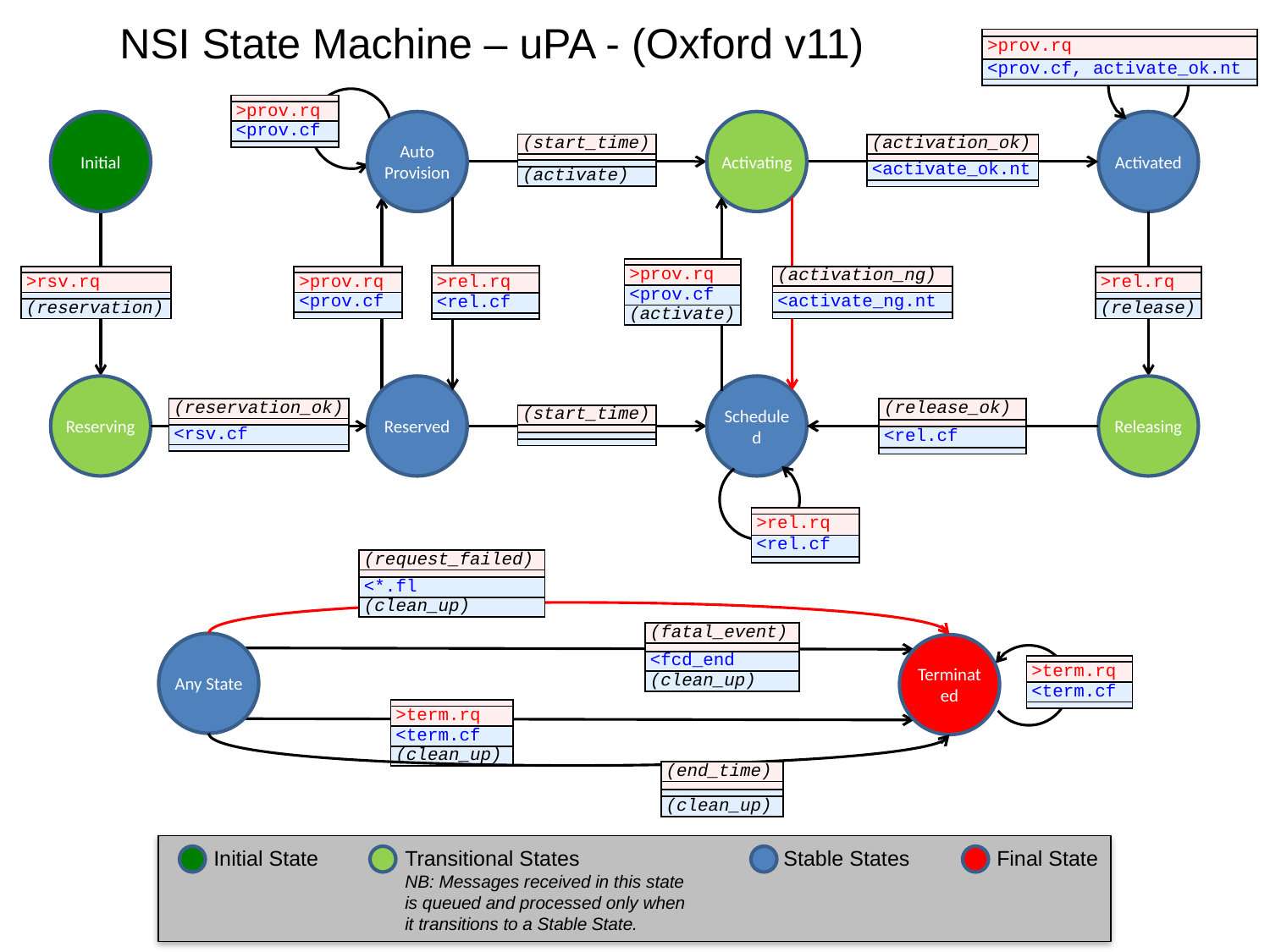

# NSI State Machine – uPA - (Oxford v11)
|  |
| --- |
| >prov.rq |
| <prov.cf, activate\_ok.nt |
|  |

|  |
| --- |
| >prov.rq |
| <prov.cf |
|  |
Activated
Initial
Auto
Provision
Activating
| (start\_time) |
| --- |
|  |
|  |
| (activate) |
| (activation\_ok) |
| --- |
|  |
| <activate\_ok.nt |
|  |
|  |
| --- |
| >prov.rq |
| <prov.cf |
| (activate) |
|  |
| --- |
| >rel.rq |
| <rel.cf |
|  |
|  |
| --- |
| >rsv.rq |
|  |
| (reservation) |
|  |
| --- |
| >prov.rq |
| <prov.cf |
|  |
| (activation\_ng) |
| --- |
|  |
| <activate\_ng.nt |
|  |
|  |
| --- |
| >rel.rq |
|  |
| (release) |
Reserving
Reserved
Scheduled
Releasing
| (reservation\_ok) |
| --- |
|  |
| <rsv.cf |
|  |
| (release\_ok) |
| --- |
|  |
| <rel.cf |
|  |
| (start\_time) |
| --- |
|  |
|  |
|  |

|  |
| --- |
| >rel.rq |
| <rel.cf |
|  |
| (request\_failed) |
| --- |
|  |
| <\*.fl |
| (clean\_up) |
| (fatal\_event) |
| --- |
|  |
| <fcd\_end |
| (clean\_up) |
Any State
Terminated

|  |
| --- |
| >term.rq |
| <term.cf |
|  |
|  |
| --- |
| >term.rq |
| <term.cf |
| (clean\_up) |
| (end\_time) |
| --- |
|  |
|  |
| (clean\_up) |

Initial State
Transitional States
NB: Messages received in this state is queued and processed only when it transitions to a Stable State.
Stable States
Final State